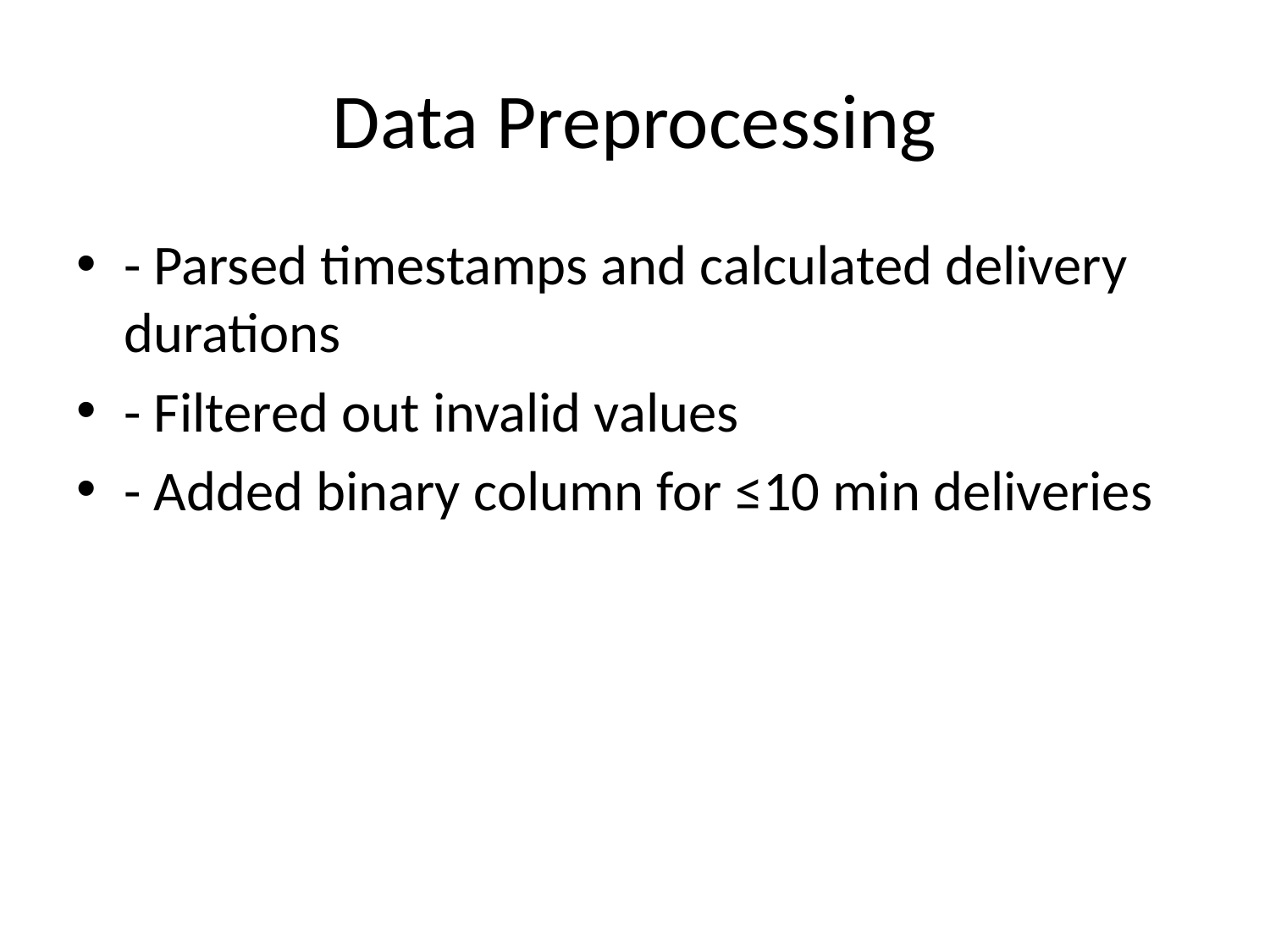

# Data Preprocessing
- Parsed timestamps and calculated delivery durations
- Filtered out invalid values
- Added binary column for ≤10 min deliveries